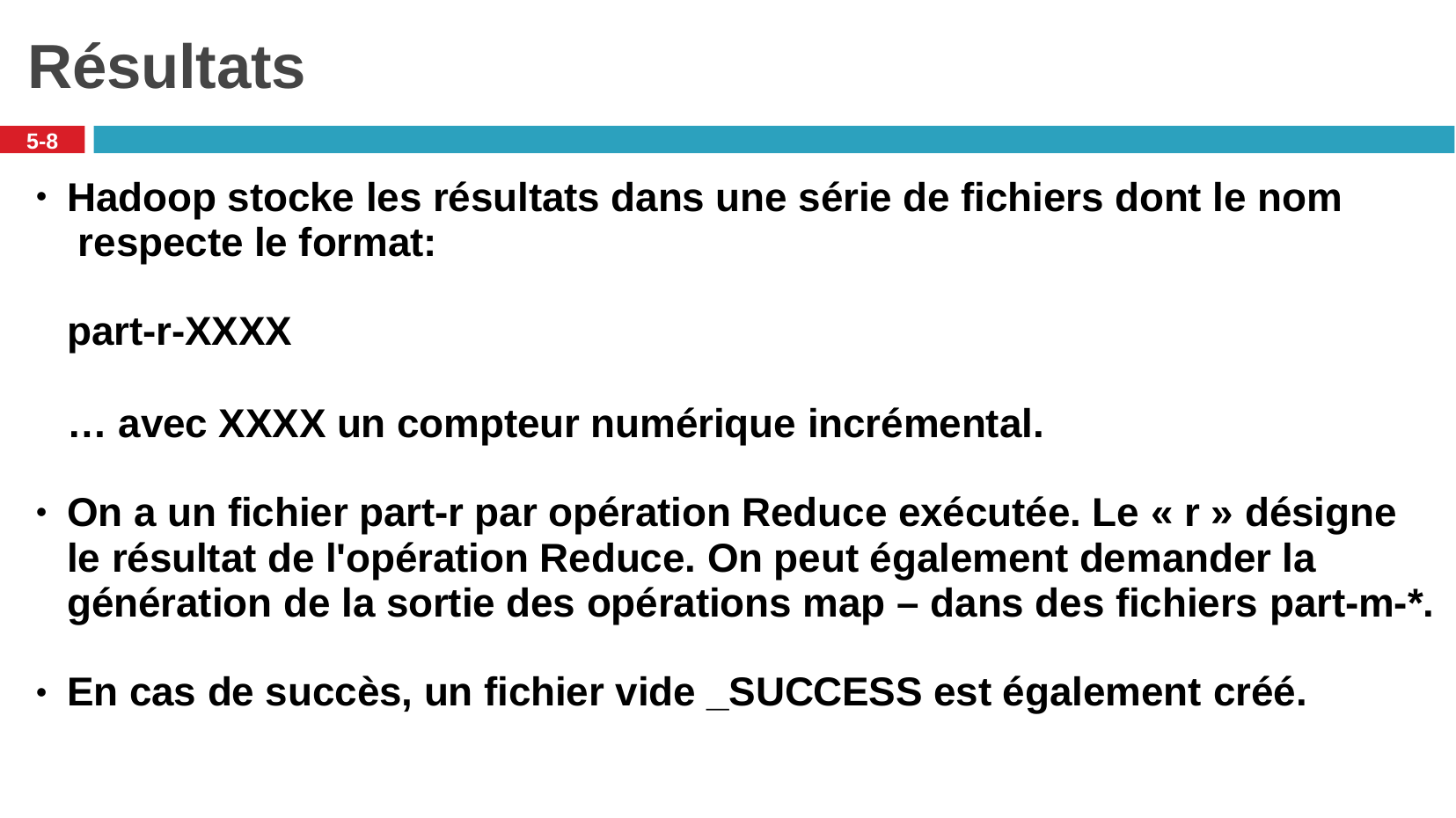

# Résultats
5-8
Hadoop stocke les résultats dans une série de fichiers dont le nom  respecte le format:
●
part-r-XXXX

… avec XXXX un compteur numérique incrémental.
On a un fichier part-r par opération Reduce exécutée. Le « r » désigne  le résultat de l'opération Reduce. On peut également demander la  génération de la sortie des opérations map – dans des fichiers part-m-*.
●
En cas de succès, un fichier vide _SUCCESS est également créé.
●